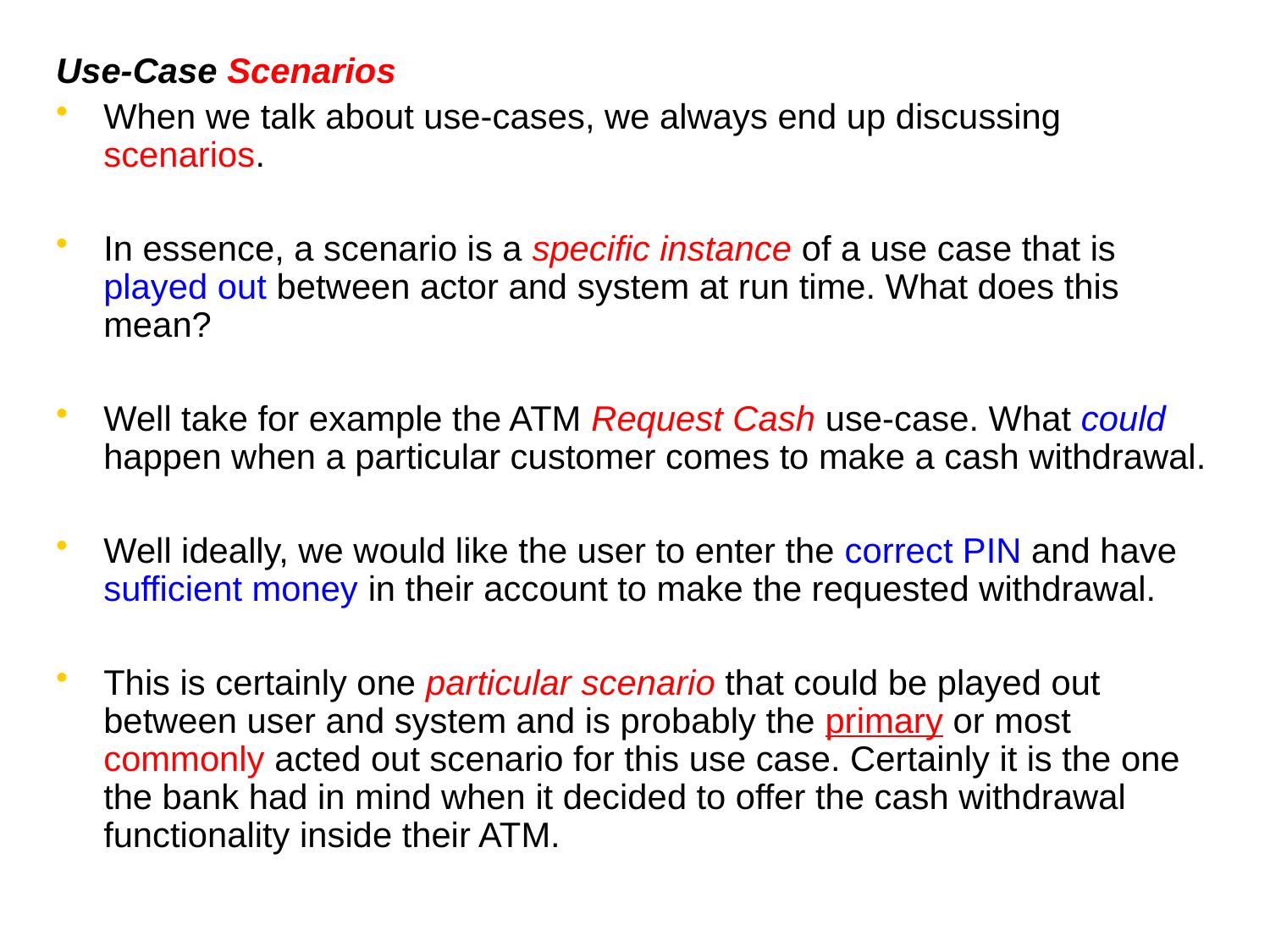

32
Use-Case Scenarios
When we talk about use-cases, we always end up discussing scenarios.

In essence, a scenario is a specific instance of a use case that is played out between actor and system at run time. What does this mean?

Well take for example the ATM Request Cash use-case. What could happen when a particular customer comes to make a cash withdrawal.

Well ideally, we would like the user to enter the correct PIN and have sufficient money in their account to make the requested withdrawal.

This is certainly one particular scenario that could be played out between user and system and is probably the primary or most commonly acted out scenario for this use case. Certainly it is the one the bank had in mind when it decided to offer the cash withdrawal functionality inside their ATM.